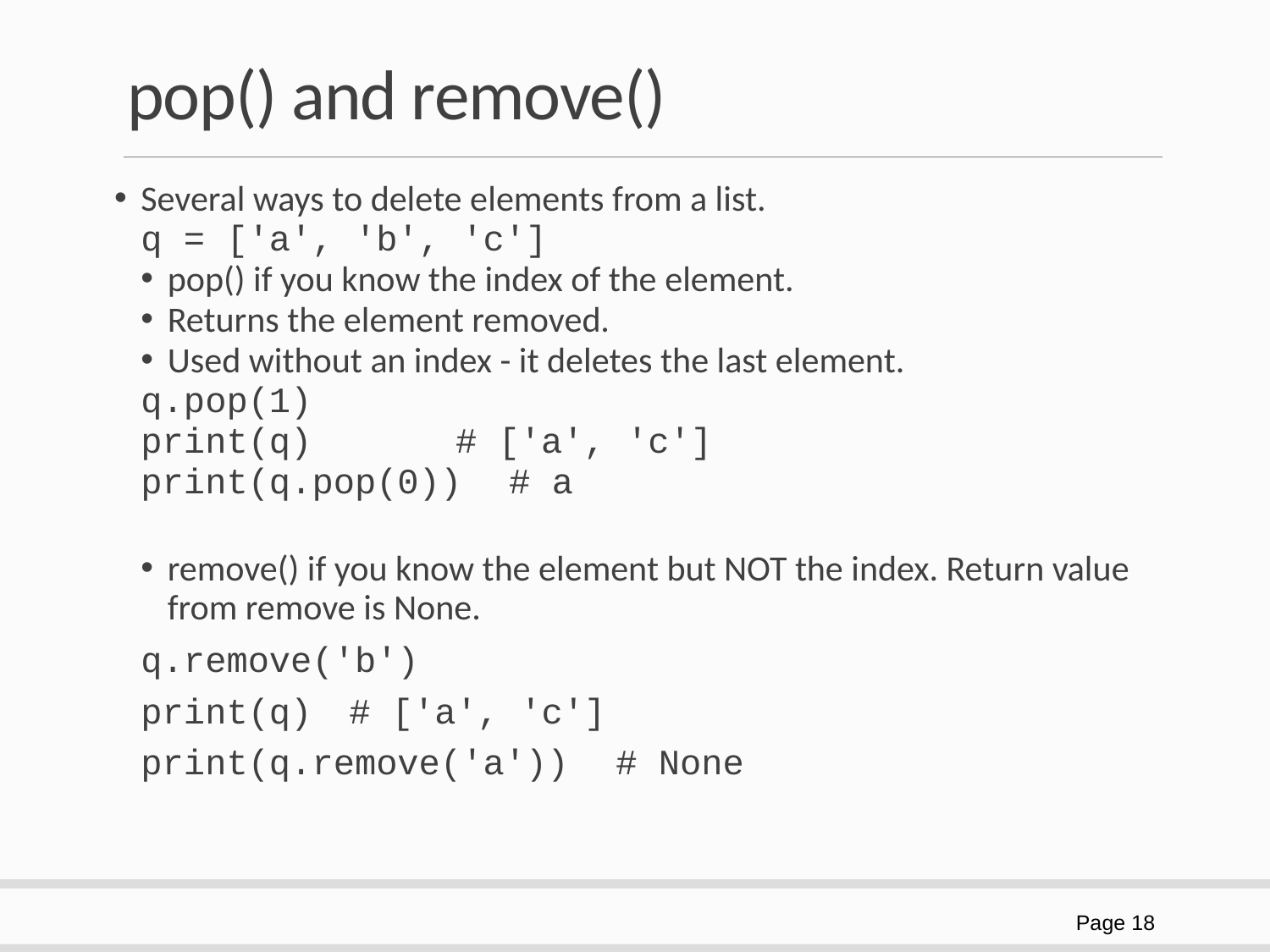

# pop() and remove()
Several ways to delete elements from a list.
	q = ['a', 'b', 'c']
pop() if you know the index of the element.
Returns the element removed.
Used without an index - it deletes the last element.
	q.pop(1)
	print(q)     		 # ['a', 'c']
	print(q.pop(0))		 # a

remove() if you know the element but NOT the index. Return value from remove is None.
	q.remove('b')
	print(q)			 # ['a', 'c']
	print(q.remove('a'))	 # None

Page 18